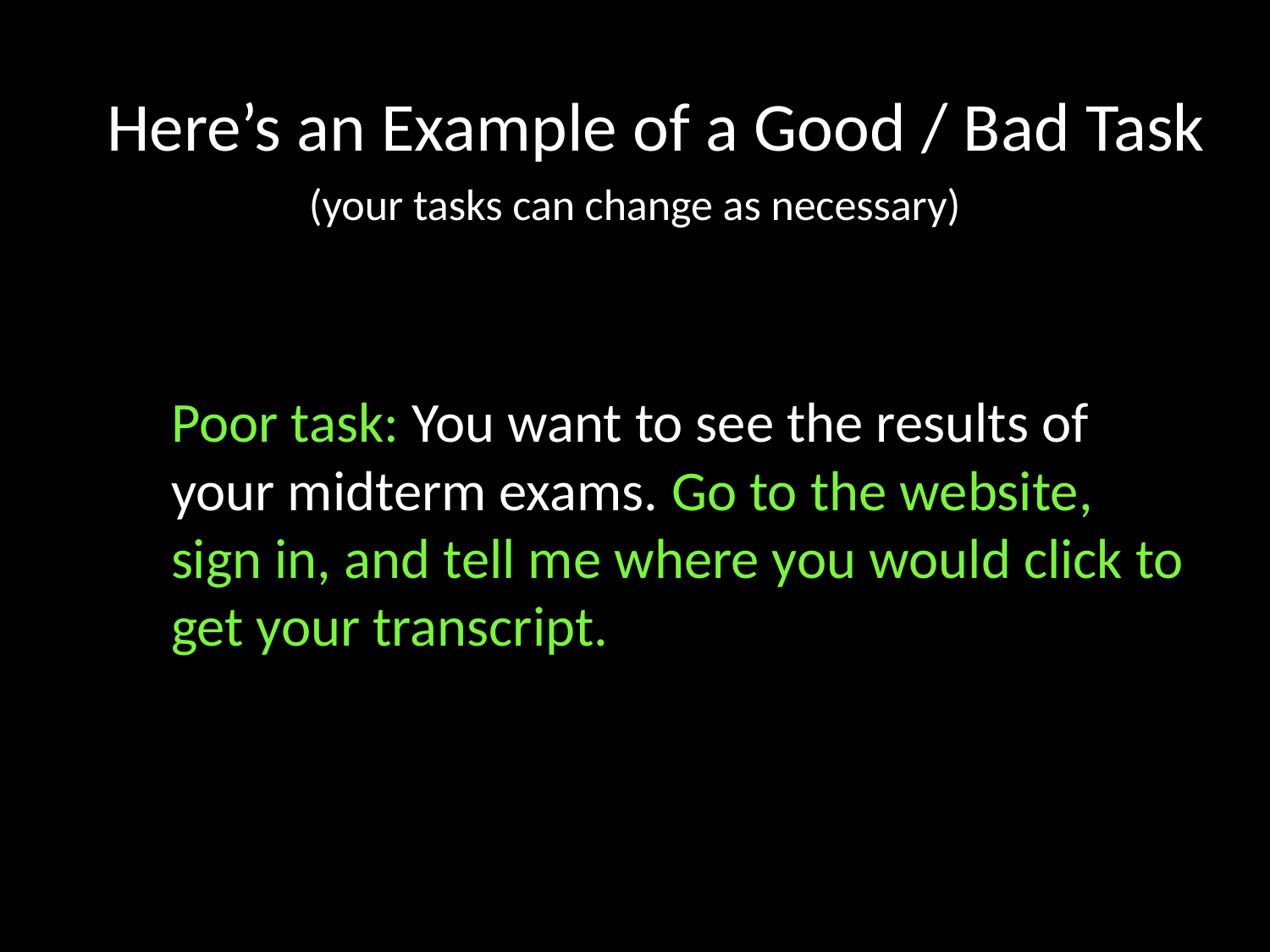

# Here’s an Example of a Good / Bad Task
(your tasks can change as necessary)
Poor task: You want to see the results of your midterm exams. Go to the website, sign in, and tell me where you would click to get your transcript.